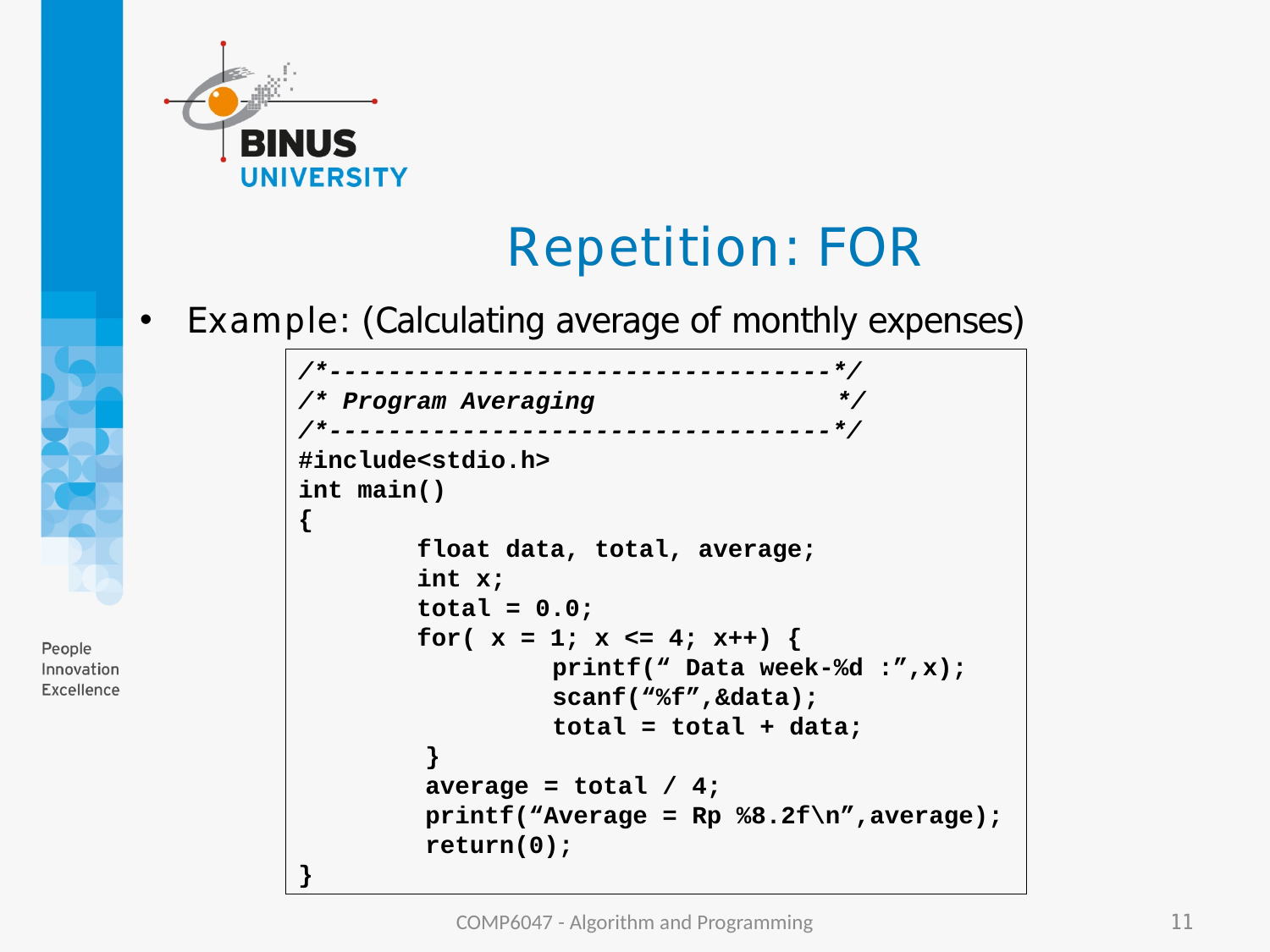

# Repetition: FOR
Example: (Calculating average of monthly expenses)
/*----------------------------------*/
/* Program Averaging 		  */
/*----------------------------------*/
#include<stdio.h>
int main()
{
        float data, total, average;
        int x;
        total = 0.0;
        for( x = 1; x <= 4; x++) {
		printf(“ Data week-%d :”,x);
		scanf(“%f”,&data);
		total = total + data;
	}
       	average = total / 4;
       	printf(“Average = Rp %8.2f\n”,average);
       	return(0);
}
COMP6047 - Algorithm and Programming
11